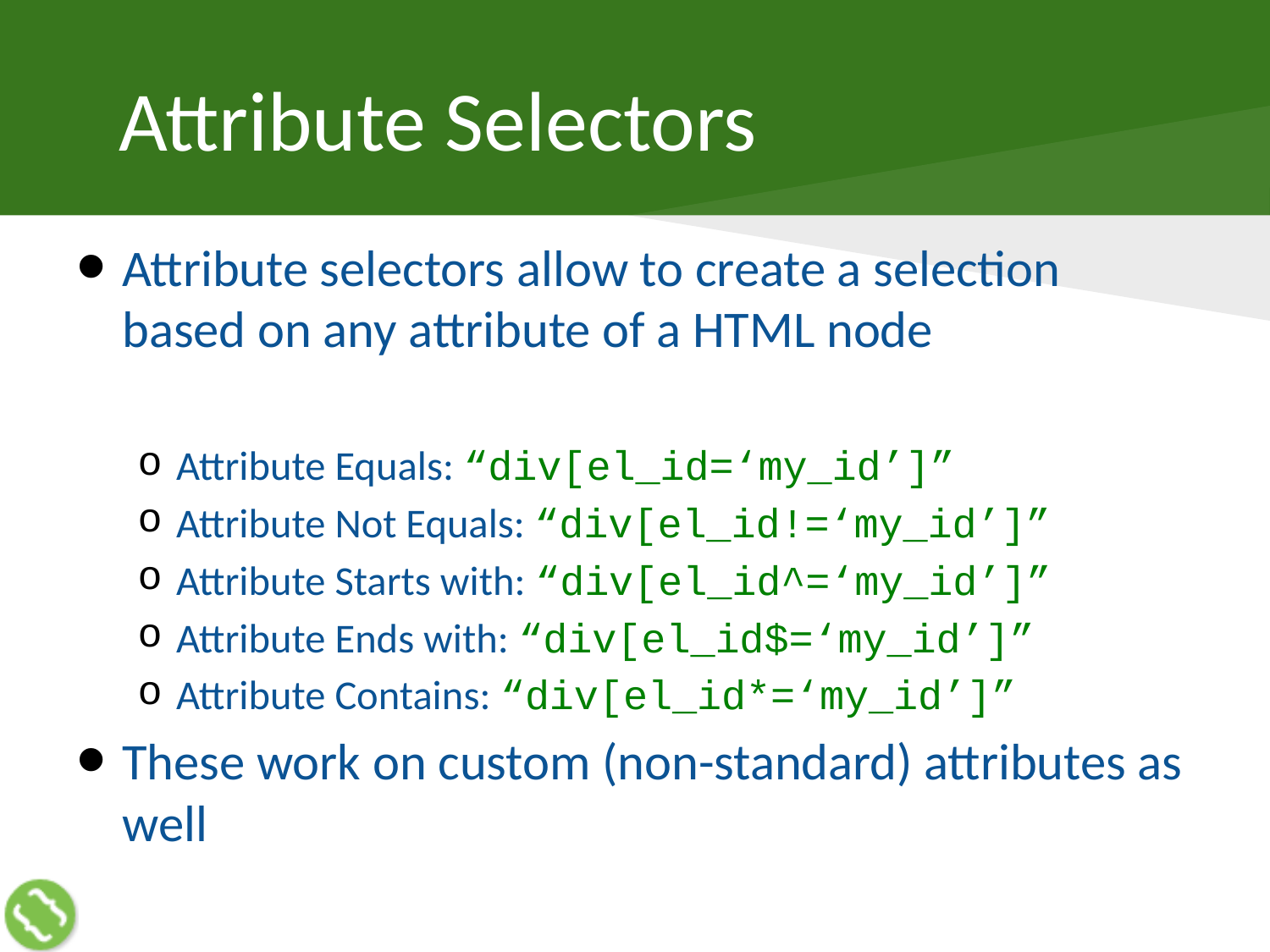

# Attribute Selectors
Attribute selectors allow to create a selection based on any attribute of a HTML node

Attribute Equals: “div[el_id=‘my_id’]”
Attribute Not Equals: “div[el_id!=‘my_id’]”
Attribute Starts with: “div[el_id^=‘my_id’]”
Attribute Ends with: “div[el_id$=‘my_id’]”
Attribute Contains: “div[el_id*=‘my_id’]”
These work on custom (non-standard) attributes as well